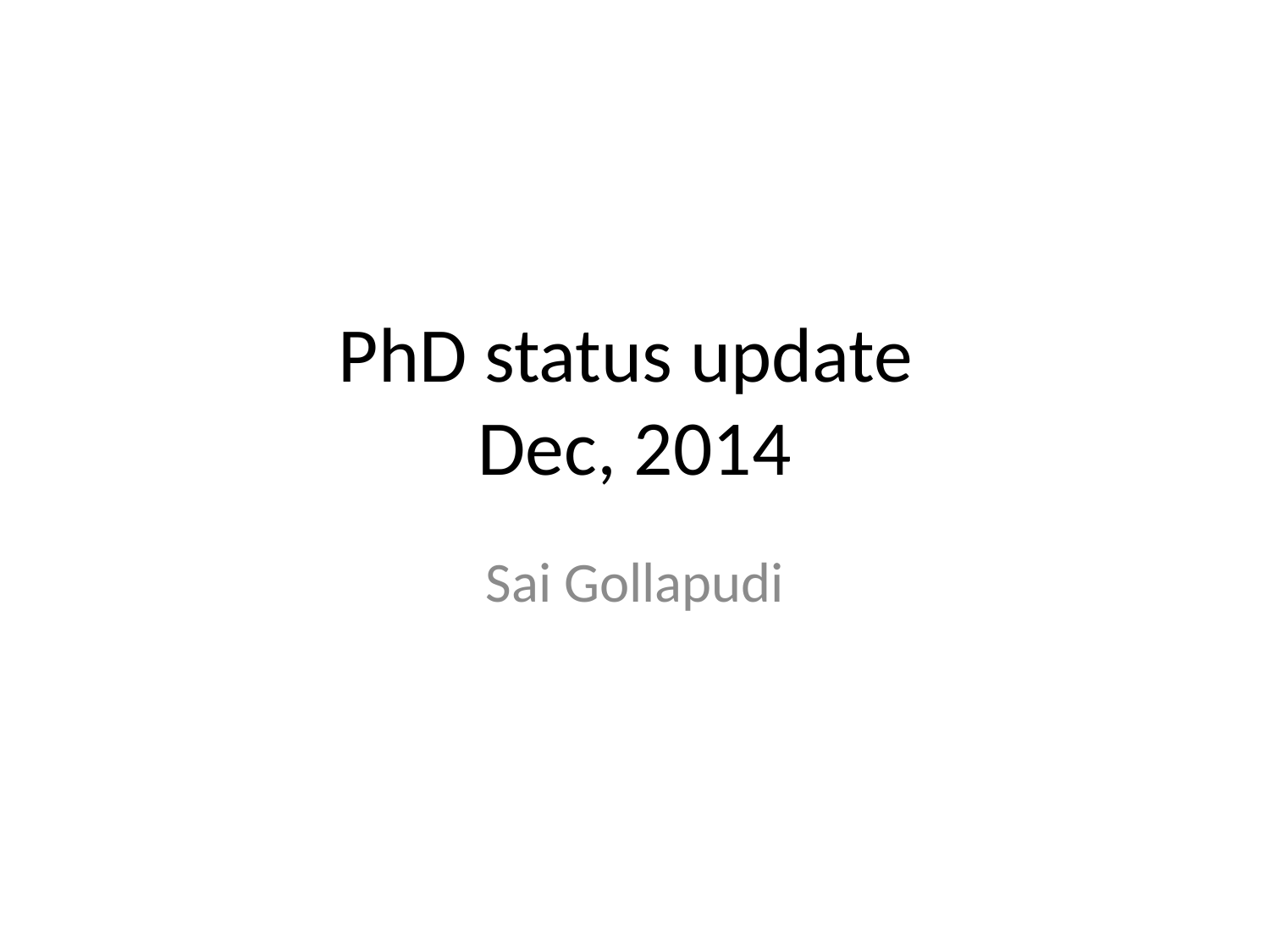

# PhD status update Dec, 2014
Sai Gollapudi